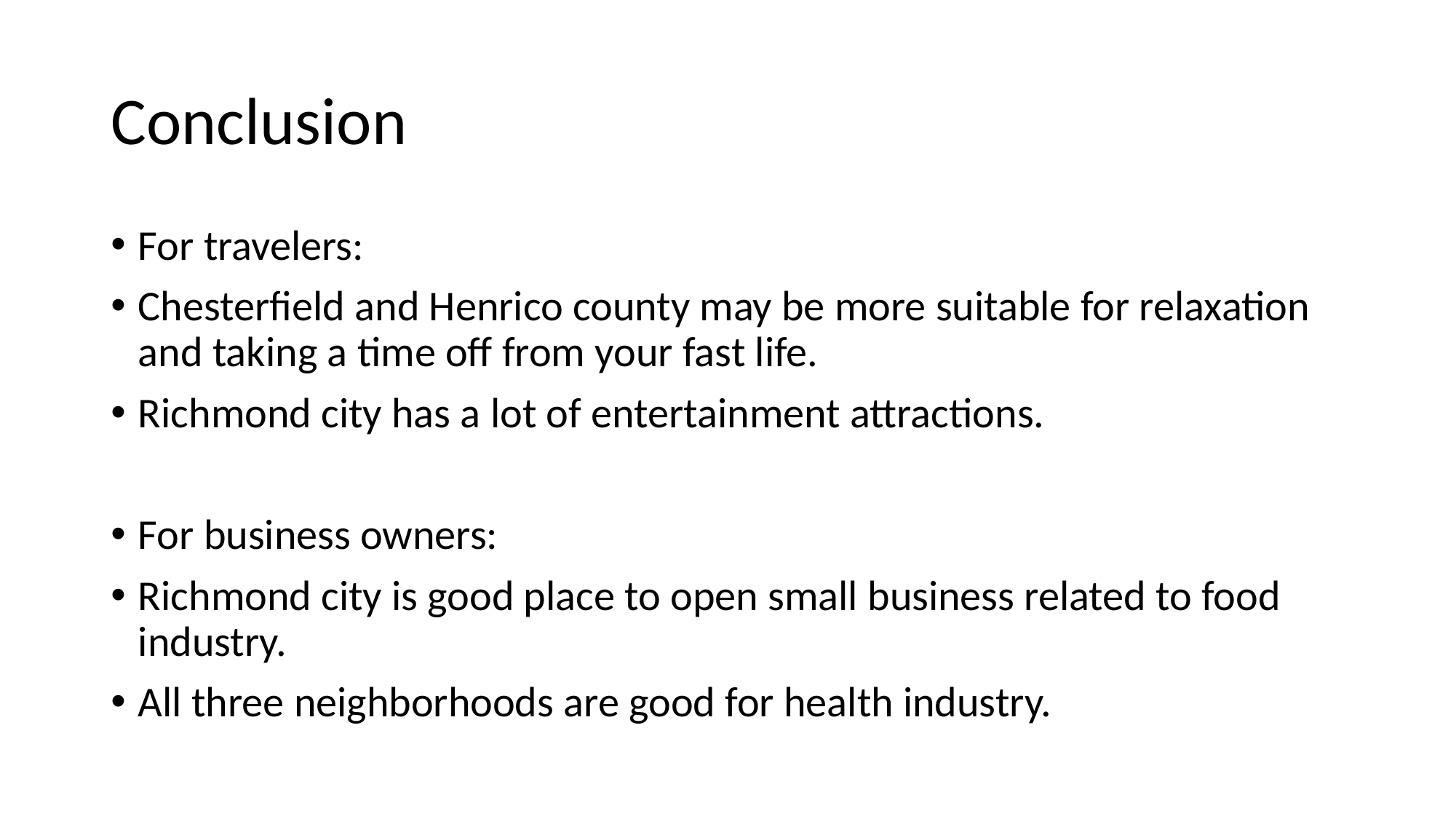

# Conclusion
For travelers:
Chesterfield and Henrico county may be more suitable for relaxation and taking a time off from your fast life.
Richmond city has a lot of entertainment attractions.

For business owners:
Richmond city is good place to open small business related to food industry.
All three neighborhoods are good for health industry.